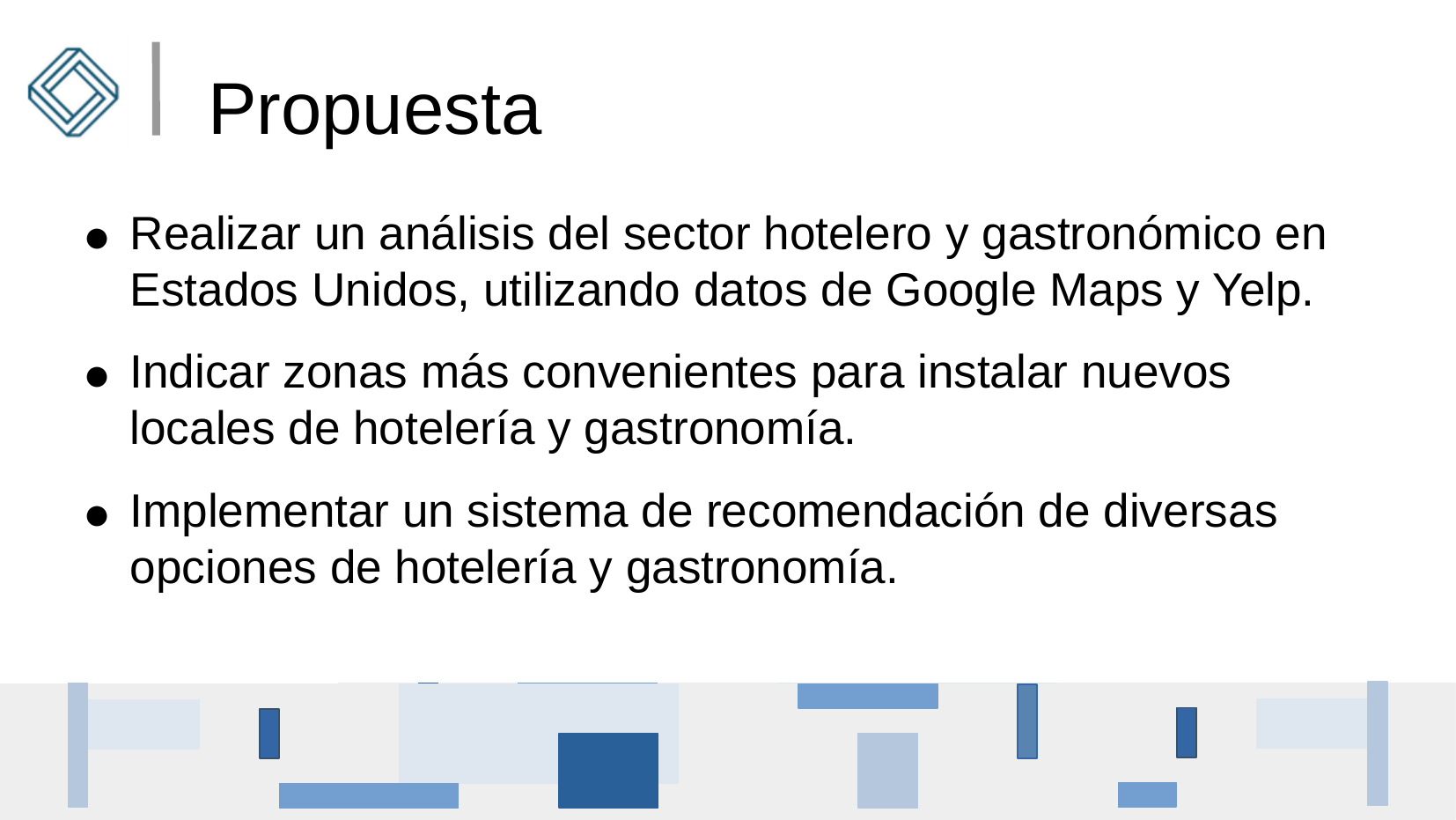

Propuesta
Realizar un análisis del sector hotelero y gastronómico en Estados Unidos, utilizando datos de Google Maps y Yelp.
Indicar zonas más convenientes para instalar nuevos locales de hotelería y gastronomía.
Implementar un sistema de recomendación de diversas opciones de hotelería y gastronomía.